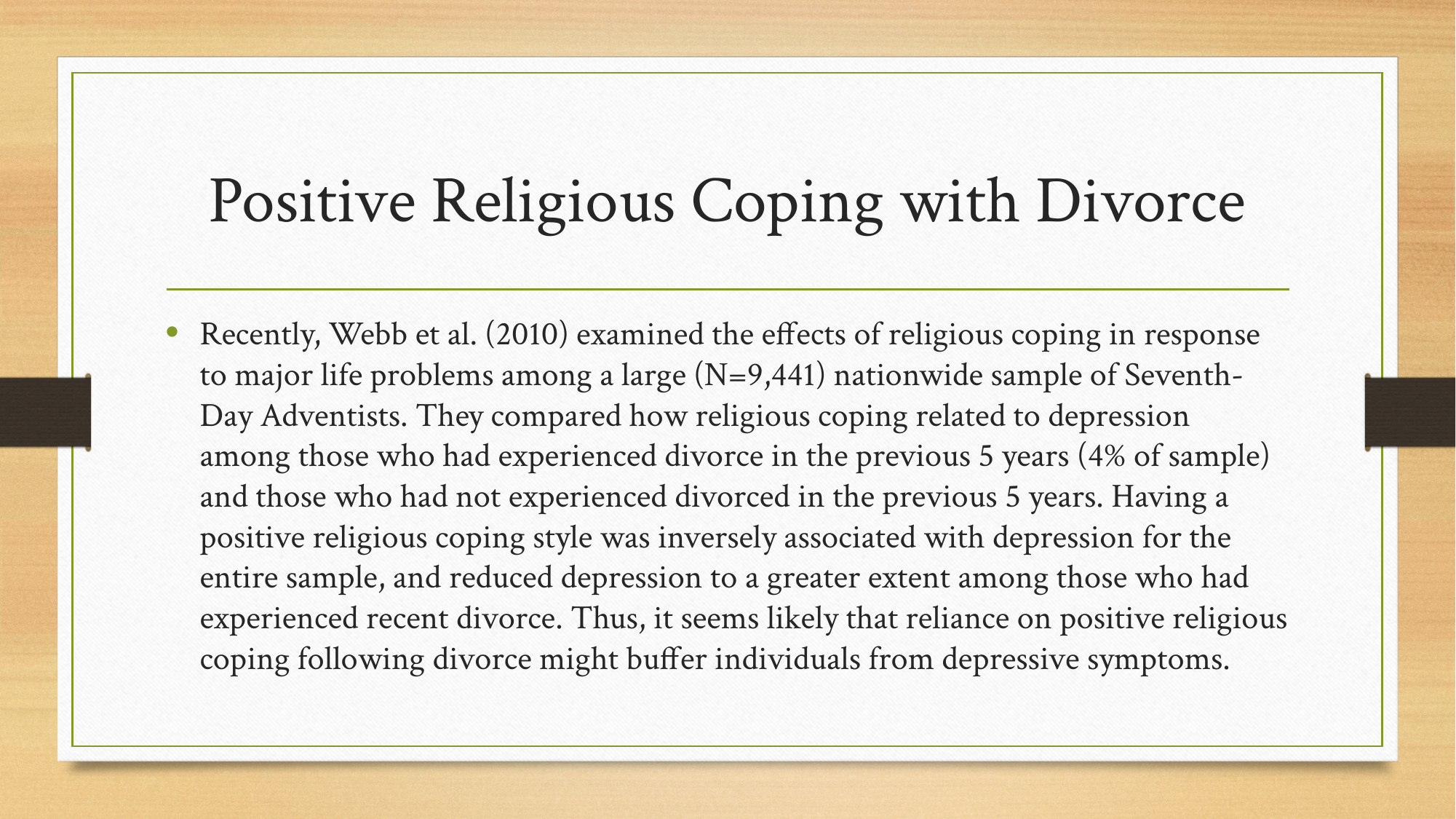

# Positive Religious Coping with Divorce
Recently, Webb et al. (2010) examined the effects of religious coping in response to major life problems among a large (N=9,441) nationwide sample of Seventh-Day Adventists. They compared how religious coping related to depression among those who had experienced divorce in the previous 5 years (4% of sample) and those who had not experienced divorced in the previous 5 years. Having a positive religious coping style was inversely associated with depression for the entire sample, and reduced depression to a greater extent among those who had experienced recent divorce. Thus, it seems likely that reliance on positive religious coping following divorce might buffer individuals from depressive symptoms.